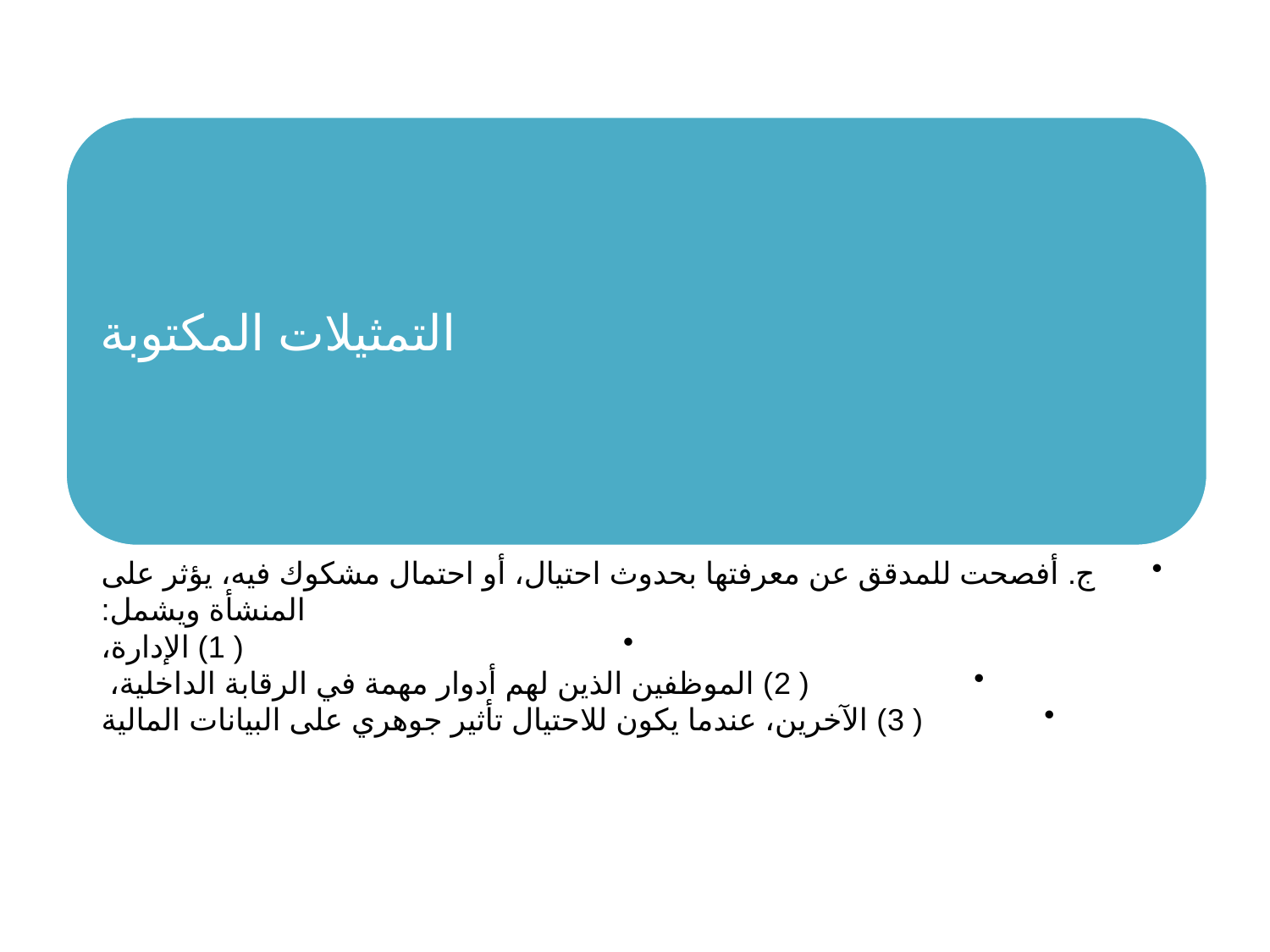

ج. أفصحت للمدقق عن معرفتها بحدوث احتيال، أو احتمال مشكوك فيه، يؤثر على المنشأة ويشمل: